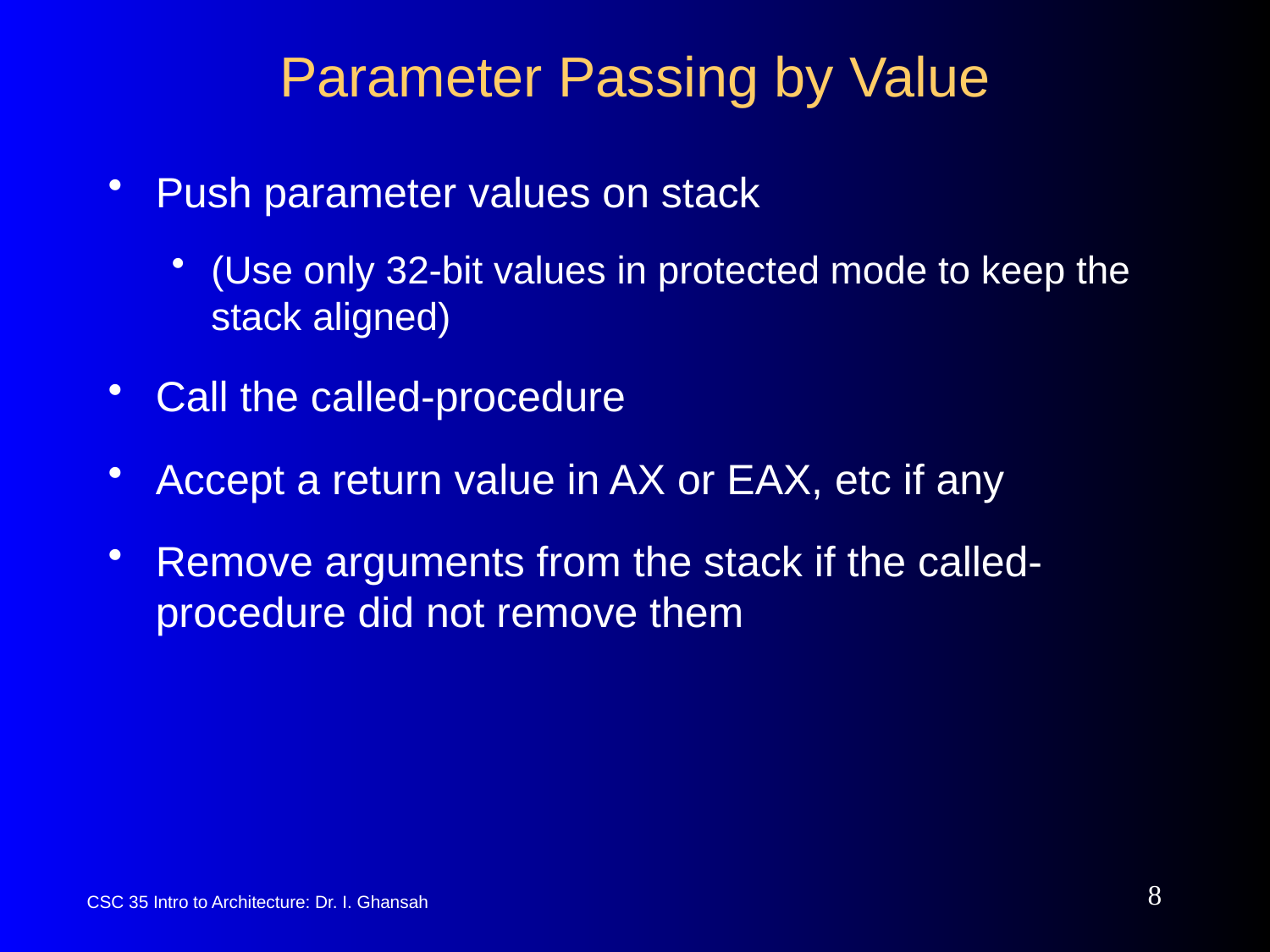

# Parameter Passing by Value
Push parameter values on stack
(Use only 32-bit values in protected mode to keep the stack aligned)
Call the called-procedure
Accept a return value in AX or EAX, etc if any
Remove arguments from the stack if the called-procedure did not remove them

8
CSC 35 Intro to Architecture: Dr. I. Ghansah